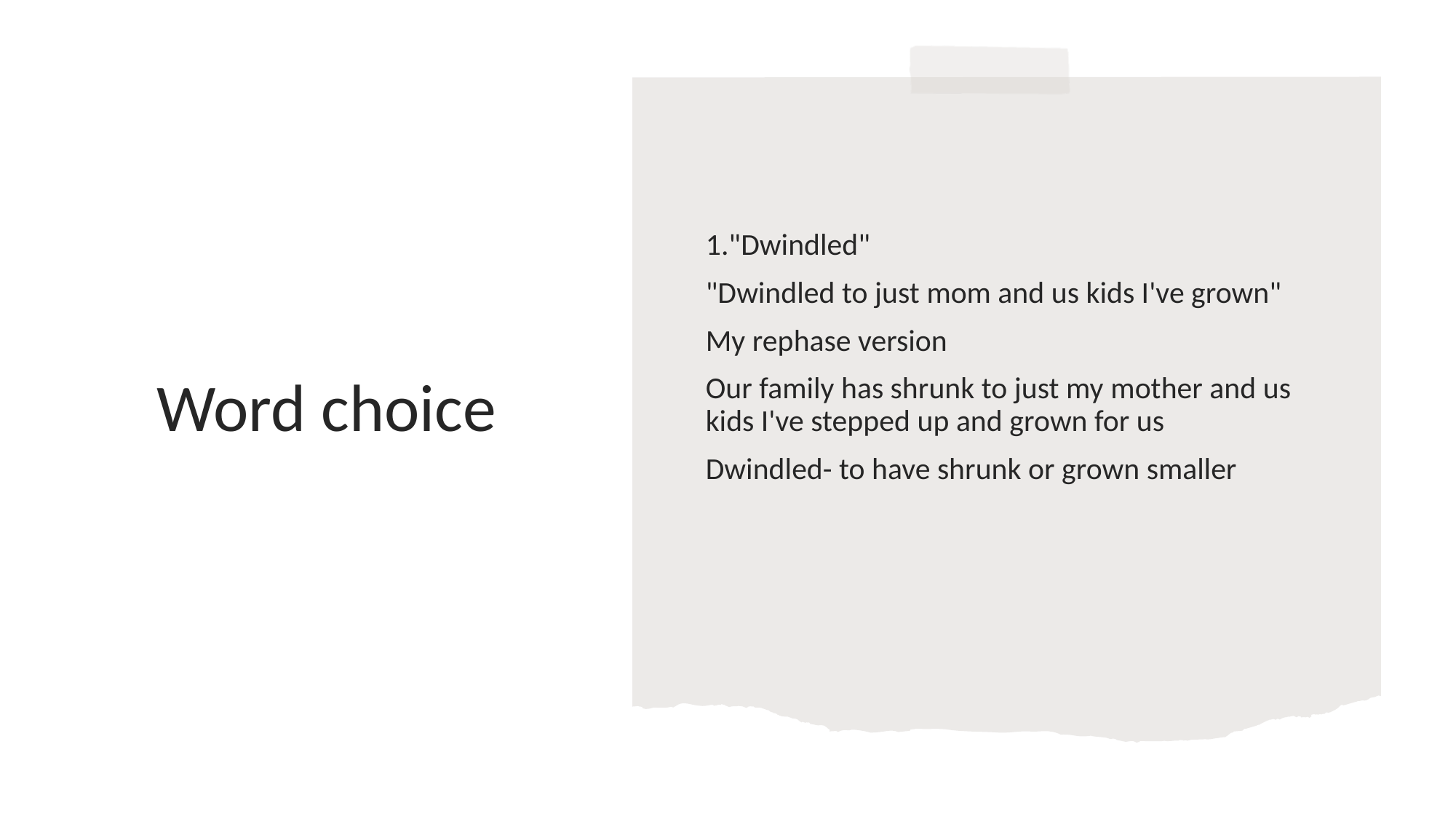

1."Dwindled"
"Dwindled to just mom and us kids I've grown"
My rephase version
Our family has shrunk to just my mother and us kids I've stepped up and grown for us
Dwindled- to have shrunk or grown smaller

# Word choice